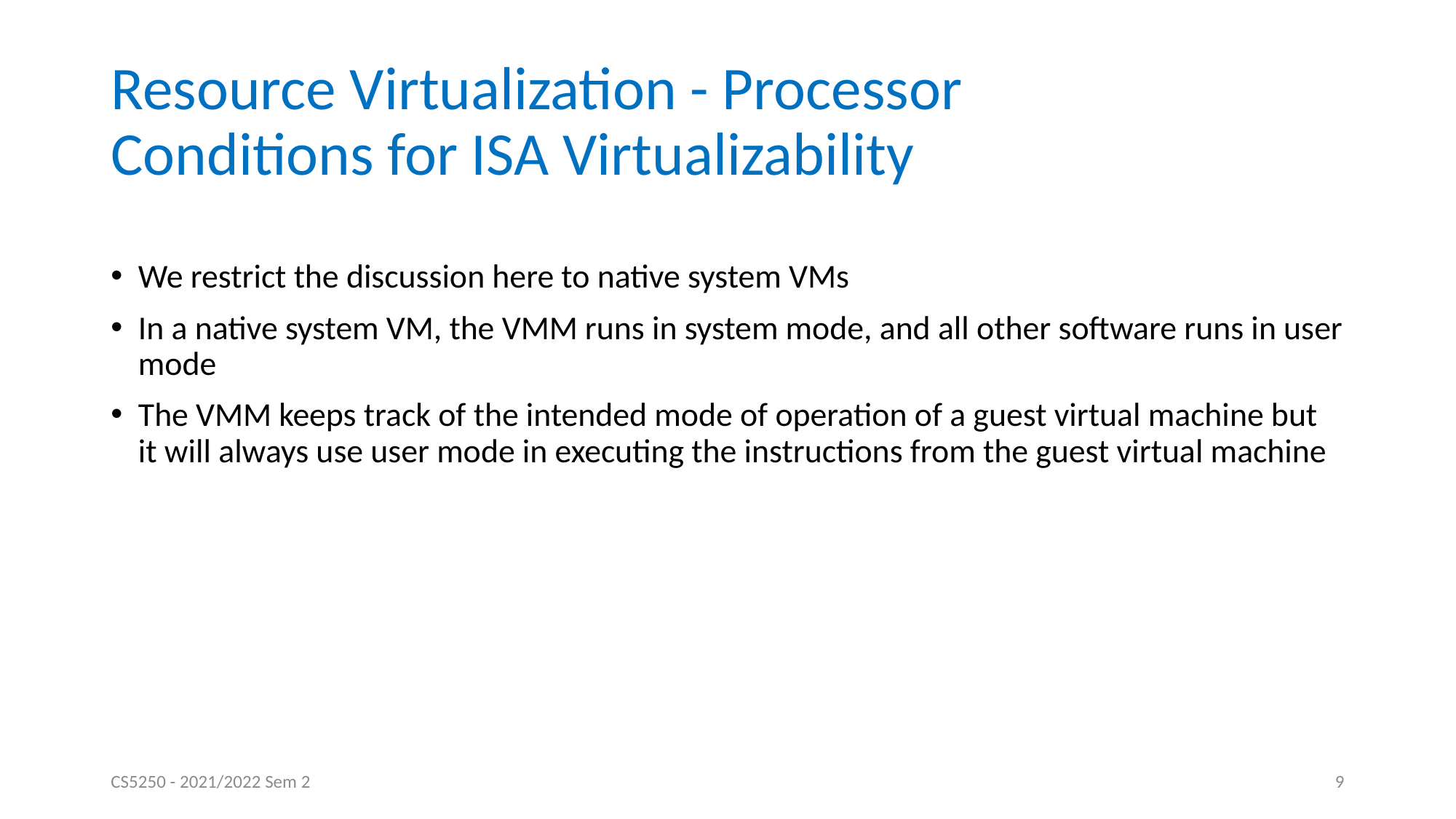

# Resource Virtualization - Processor Conditions for ISA Virtualizability
We restrict the discussion here to native system VMs
In a native system VM, the VMM runs in system mode, and all other software runs in user mode
The VMM keeps track of the intended mode of operation of a guest virtual machine but it will always use user mode in executing the instructions from the guest virtual machine
CS5250 - 2021/2022 Sem 2
9